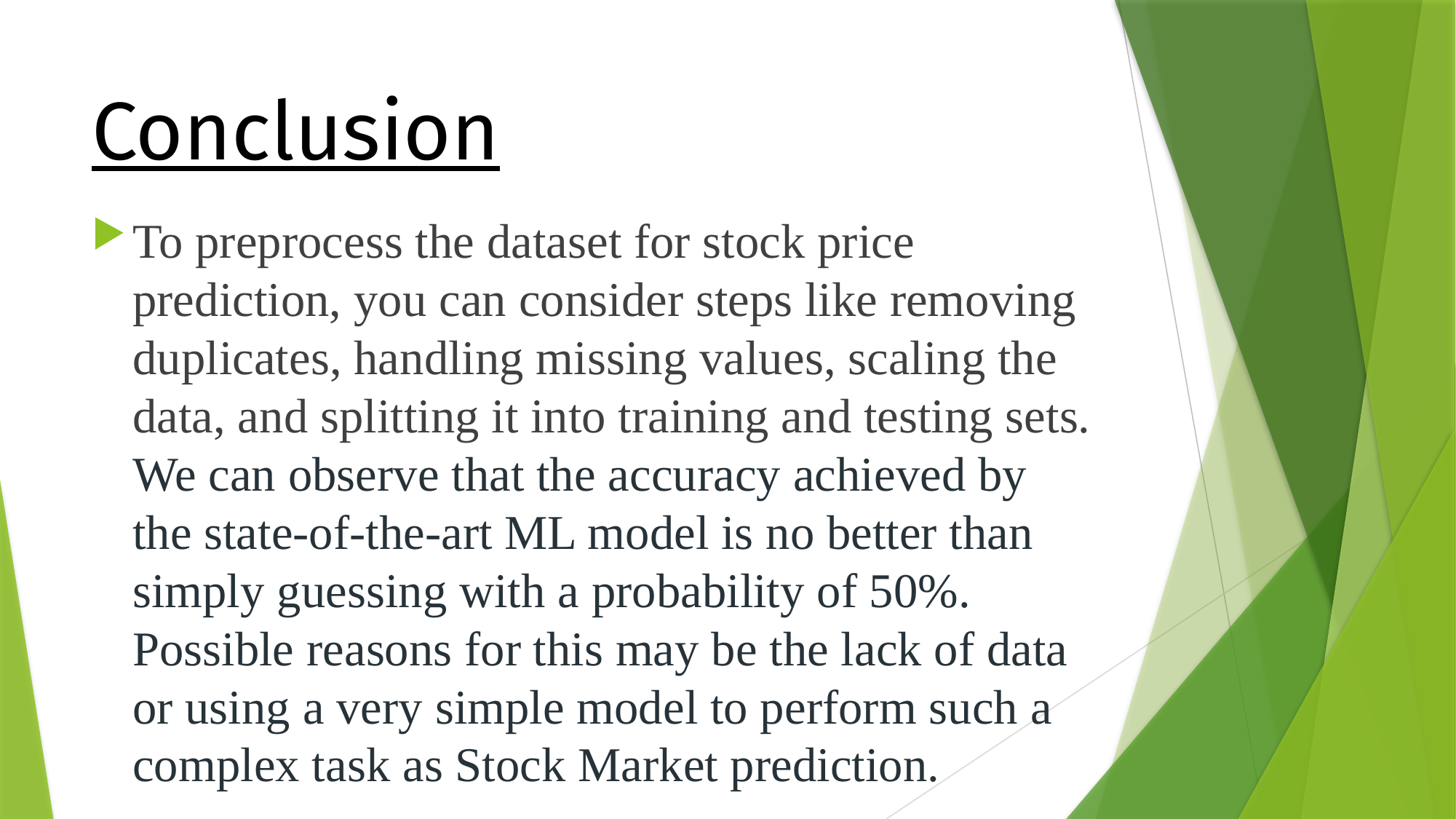

# Conclusion
To preprocess the dataset for stock price prediction, you can consider steps like removing duplicates, handling missing values, scaling the data, and splitting it into training and testing sets. We can observe that the accuracy achieved by the state-of-the-art ML model is no better than simply guessing with a probability of 50%. Possible reasons for this may be the lack of data or using a very simple model to perform such a complex task as Stock Market prediction.